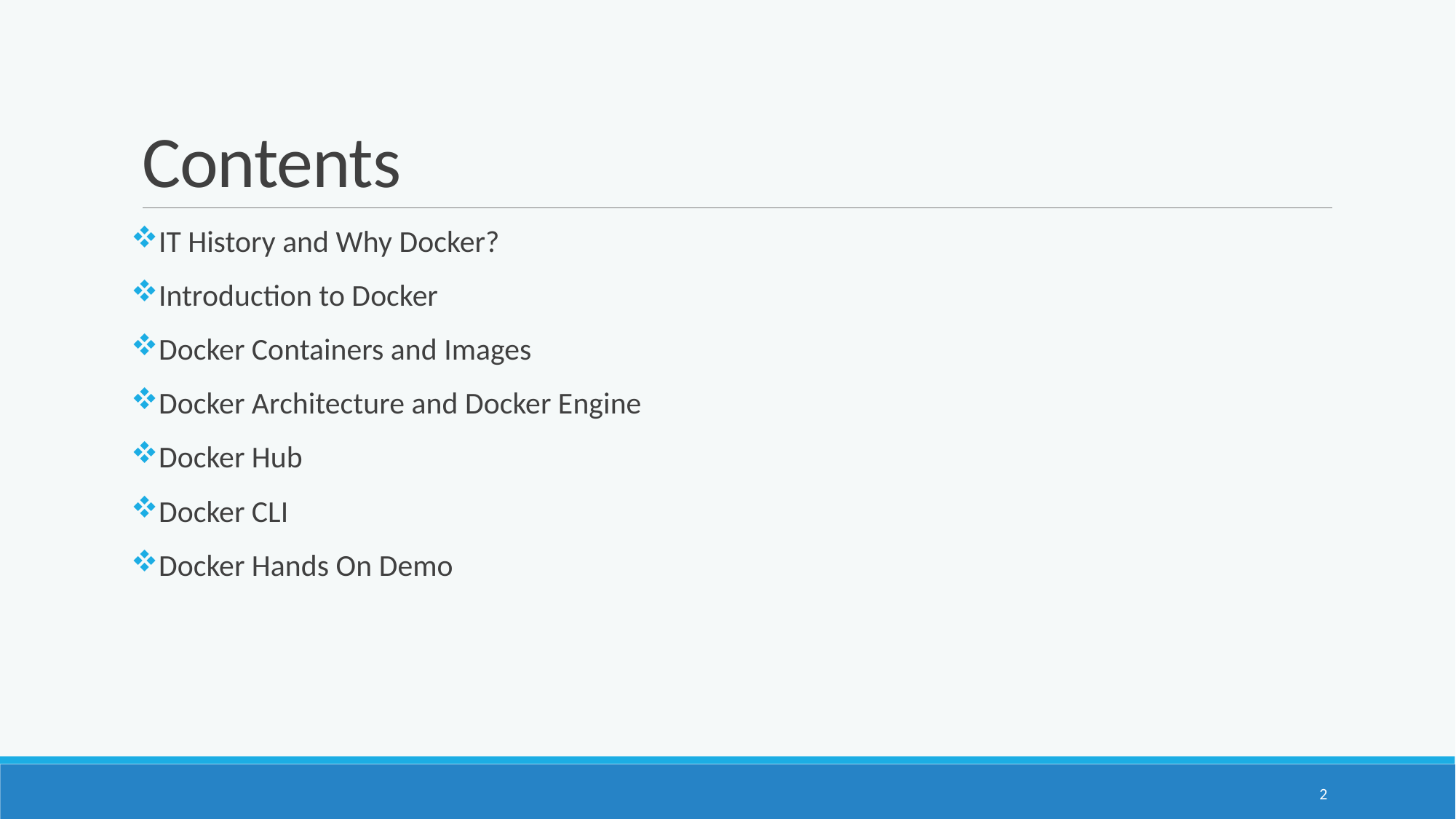

# Contents
IT History and Why Docker?
Introduction to Docker
Docker Containers and Images
Docker Architecture and Docker Engine
Docker Hub
Docker CLI
Docker Hands On Demo

2